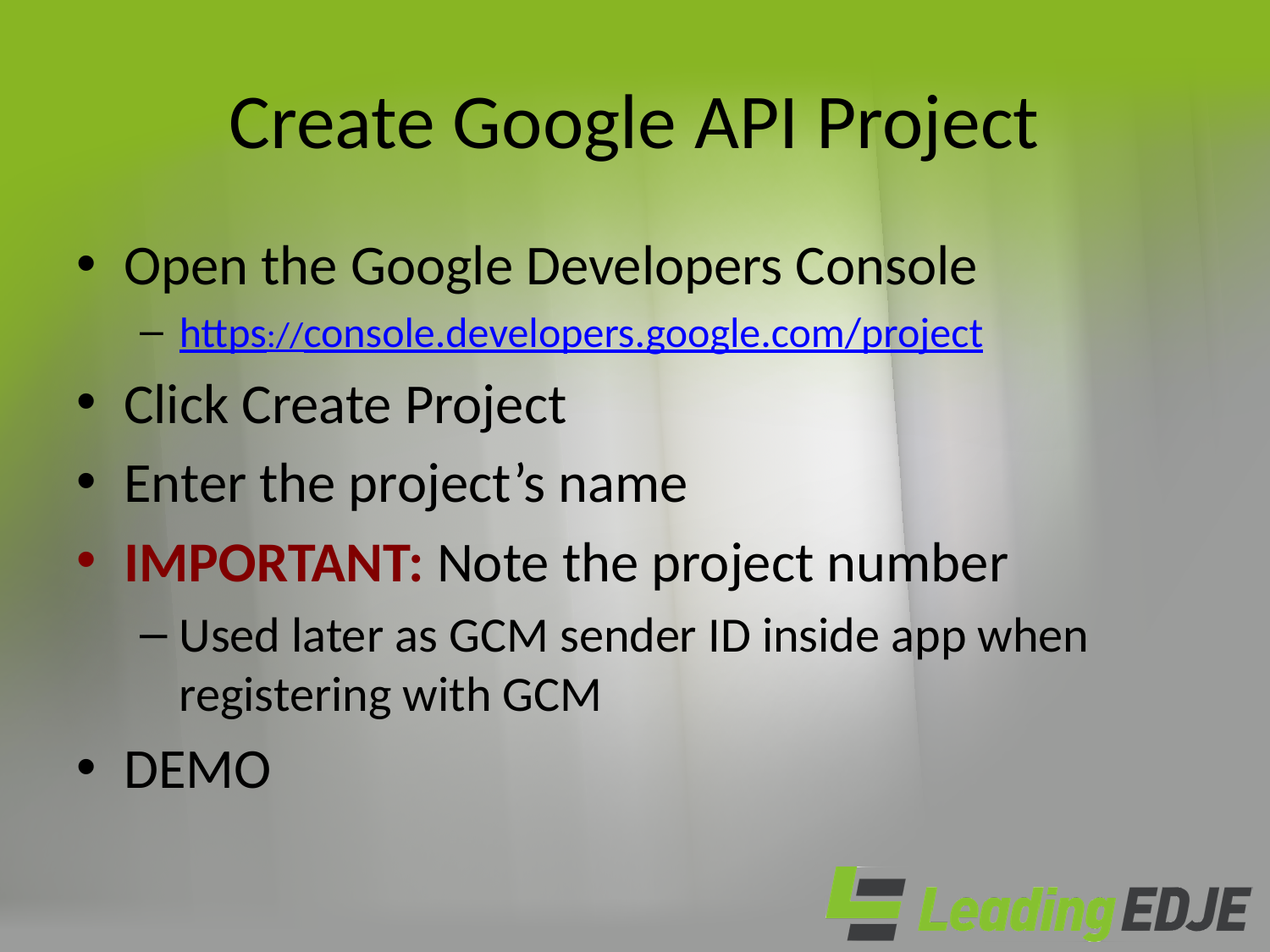

# Create Google API Project
Open the Google Developers Console
https://console.developers.google.com/project
Click Create Project
Enter the project’s name
IMPORTANT: Note the project number
Used later as GCM sender ID inside app when registering with GCM
DEMO